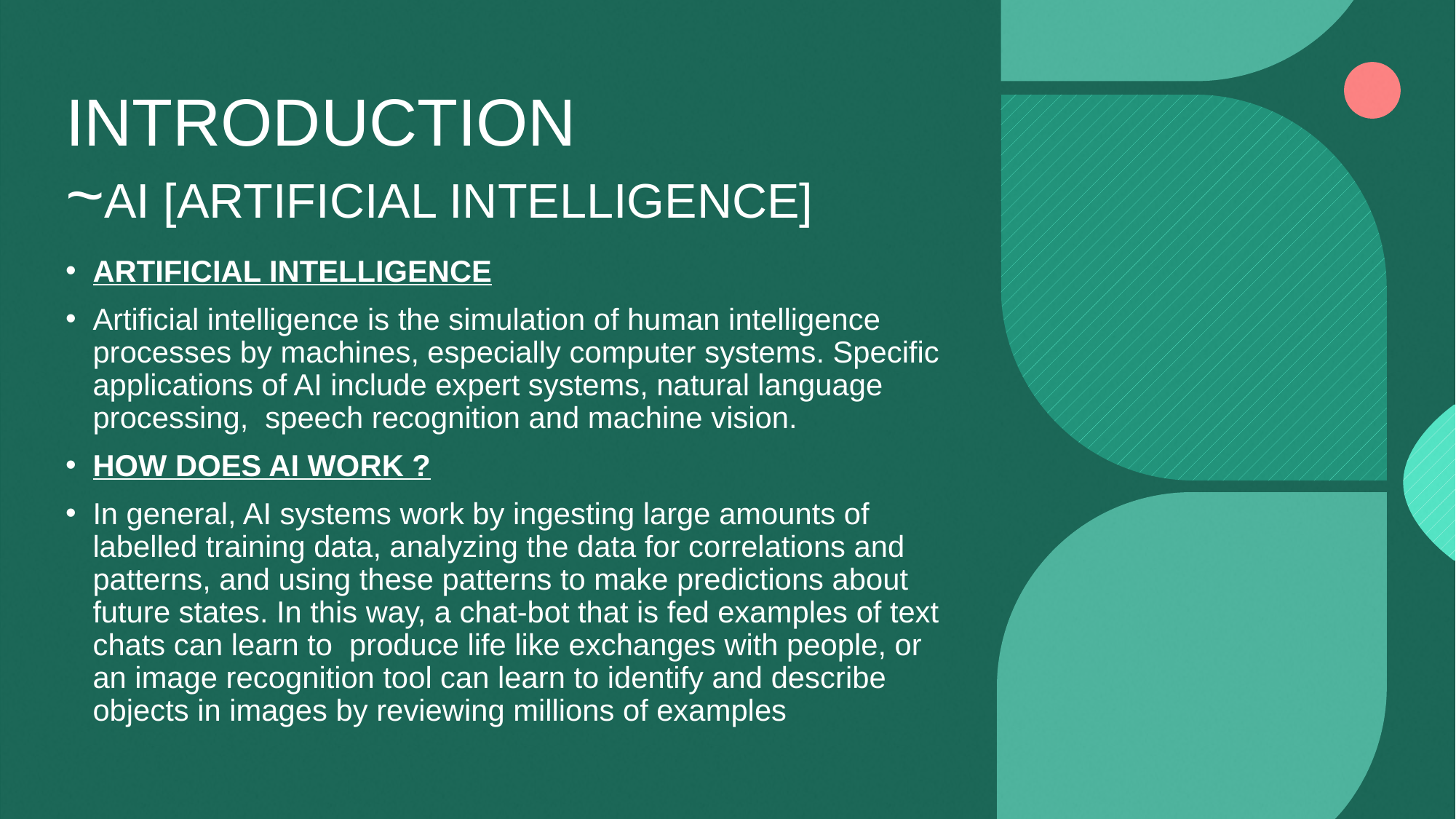

# INTRODUCTION ~AI [ARTIFICIAL INTELLIGENCE]
ARTIFICIAL INTELLIGENCE
Artificial intelligence is the simulation of human intelligence processes by machines, especially computer systems. Specific applications of AI include expert systems, natural language processing,  speech recognition and machine vision.
HOW DOES AI WORK ?
In general, AI systems work by ingesting large amounts of labelled training data, analyzing the data for correlations and patterns, and using these patterns to make predictions about future states. In this way, a chat-bot that is fed examples of text chats can learn to  produce life like exchanges with people, or an image recognition tool can learn to identify and describe objects in images by reviewing millions of examples